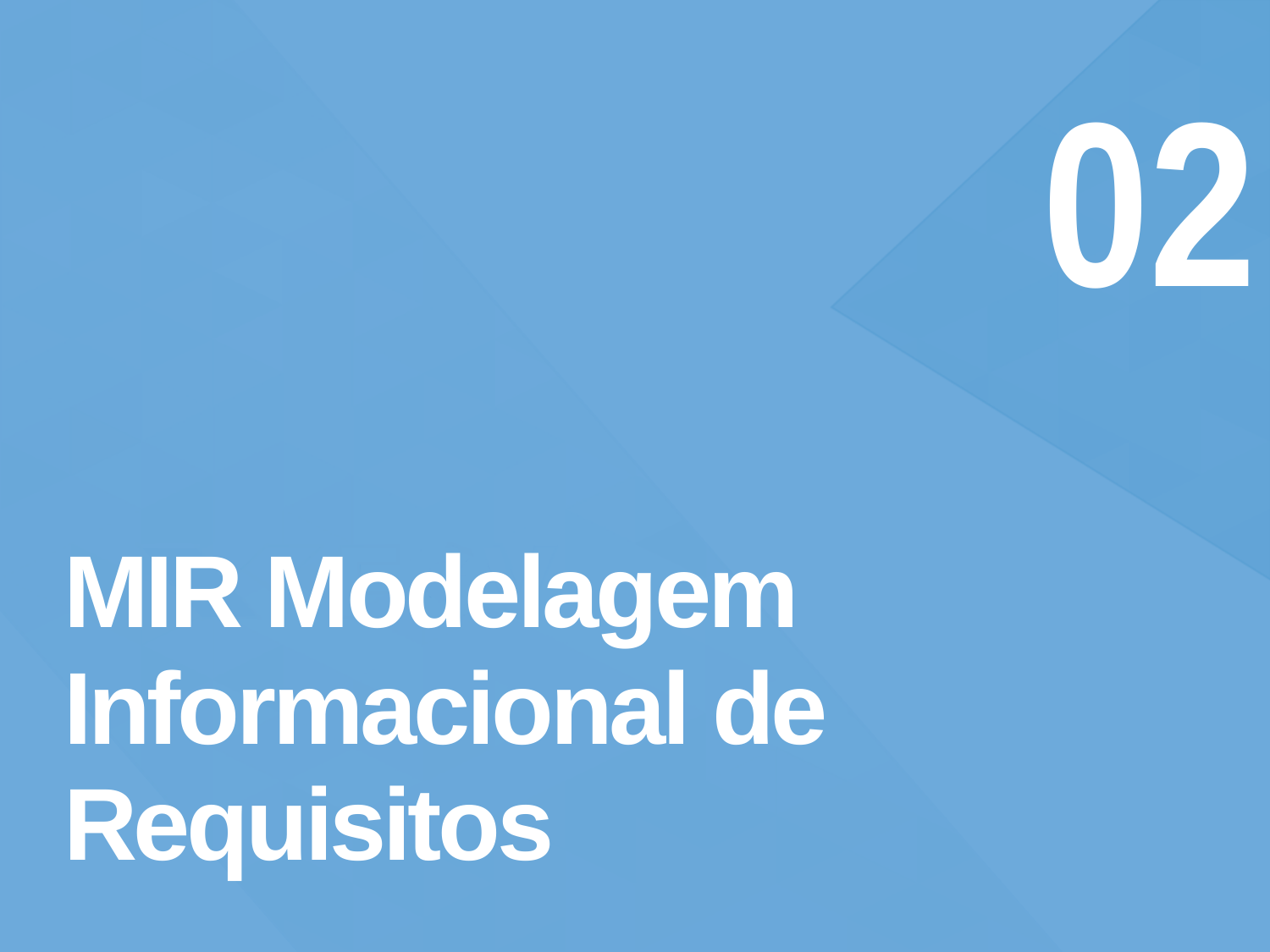

02
# MIR Modelagem Informacional de Requisitos